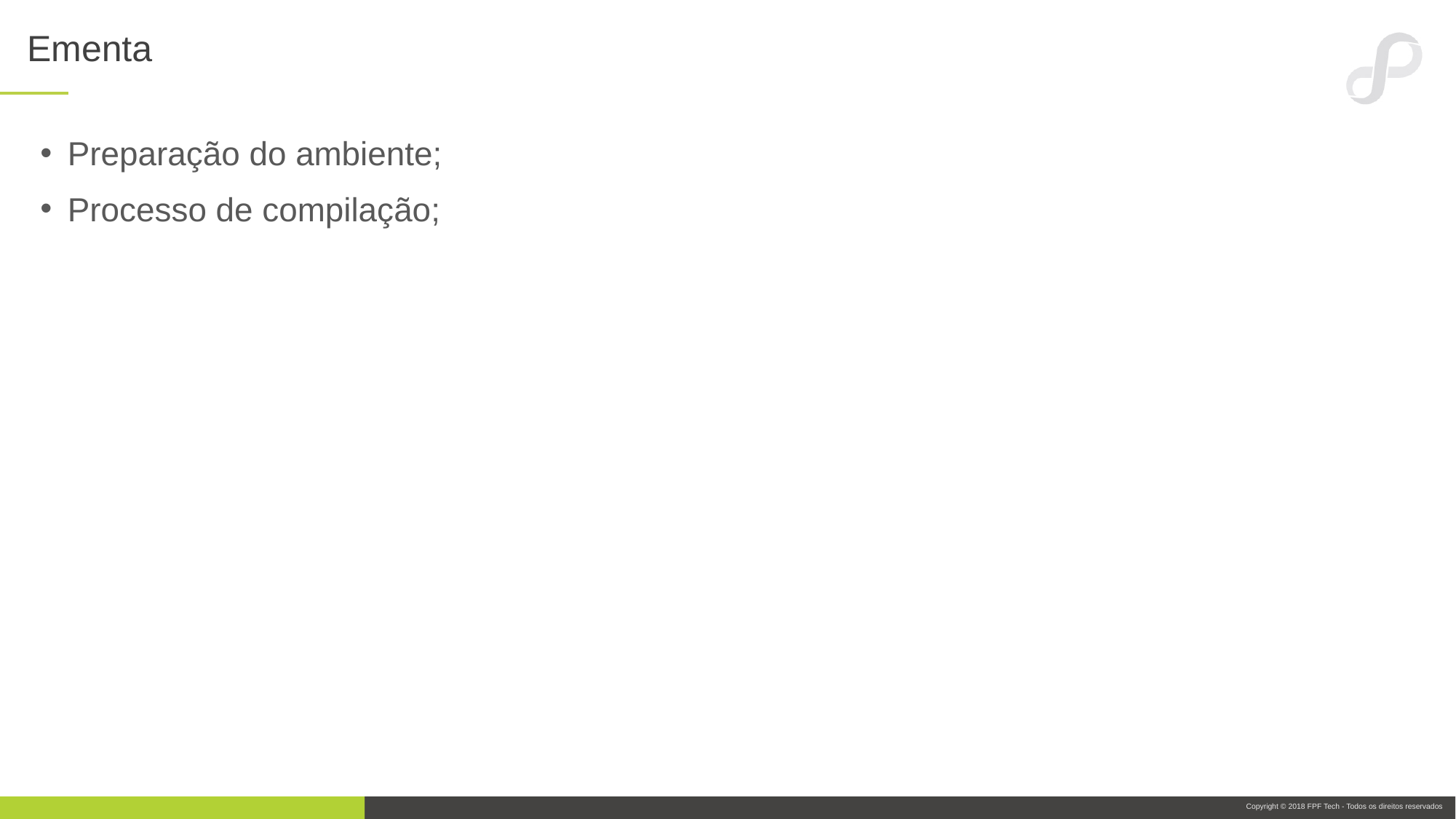

# Ementa
Preparação do ambiente;
Processo de compilação;